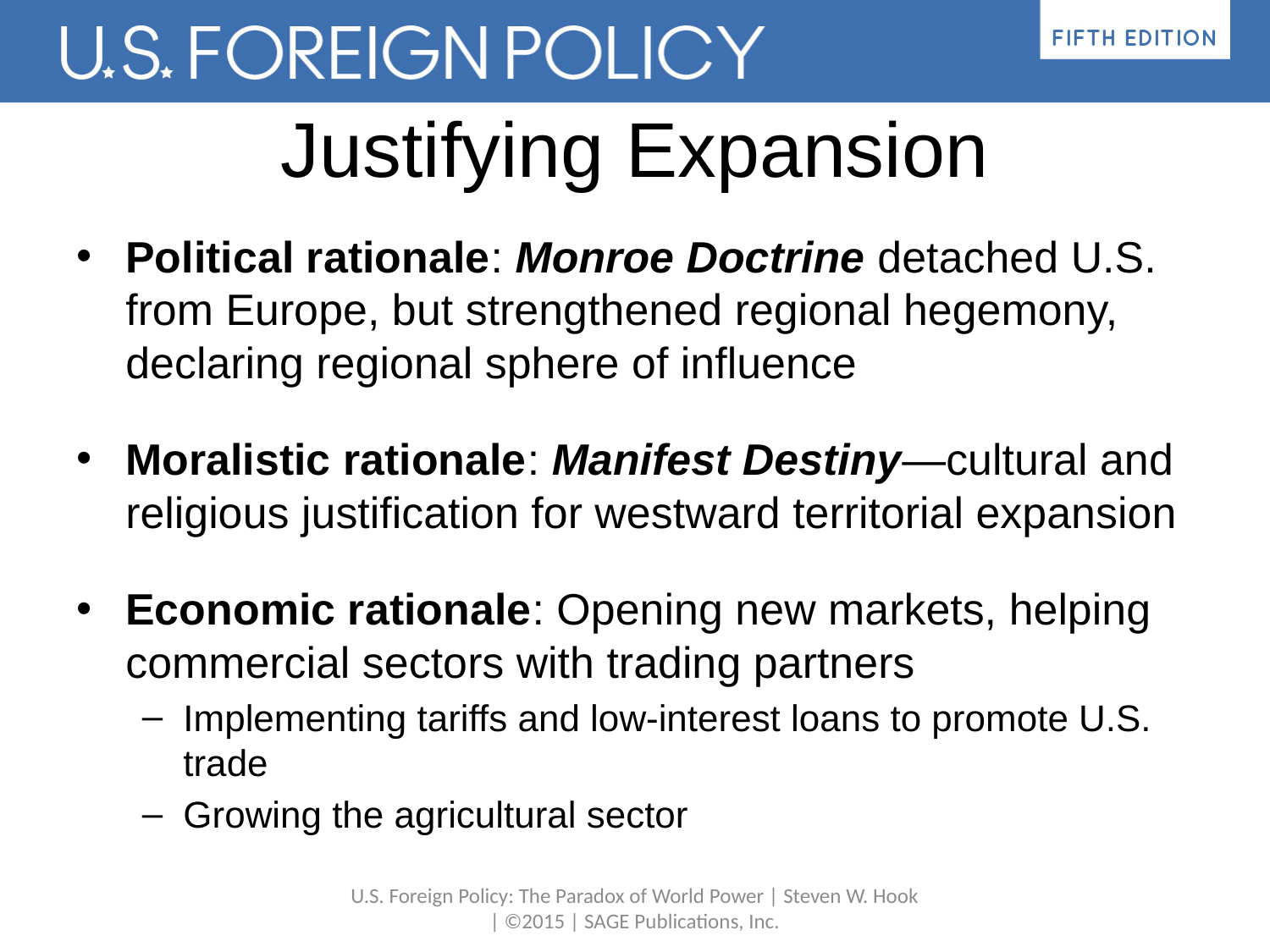

# Justifying Expansion
Political rationale: Monroe Doctrine detached U.S. from Europe, but strengthened regional hegemony, declaring regional sphere of influence

Moralistic rationale: Manifest Destiny—cultural and religious justification for westward territorial expansion

Economic rationale: Opening new markets, helping commercial sectors with trading partners
Implementing tariffs and low-interest loans to promote U.S. trade
Growing the agricultural sector

U.S. Foreign Policy: The Paradox of World Power | Steven W. Hook | ©2015 | SAGE Publications, Inc.